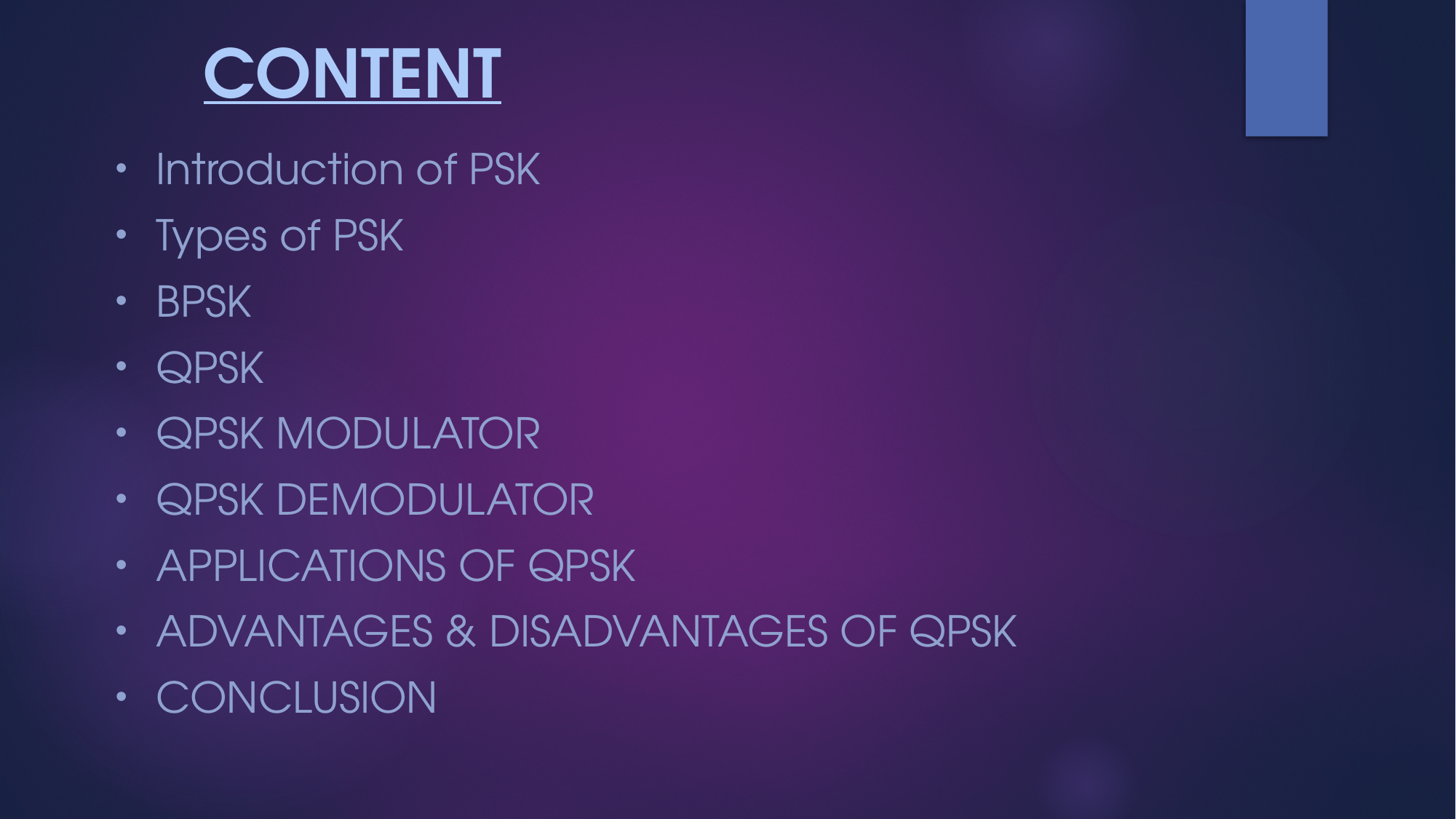

# CONTENT
Introduction of PSK
Types of PSK
BPSK
QPSK
QPSK Modulator
QPSK Demodulator
Applications of QPSK
Advantages & disadvantages of QPSK
Conclusion